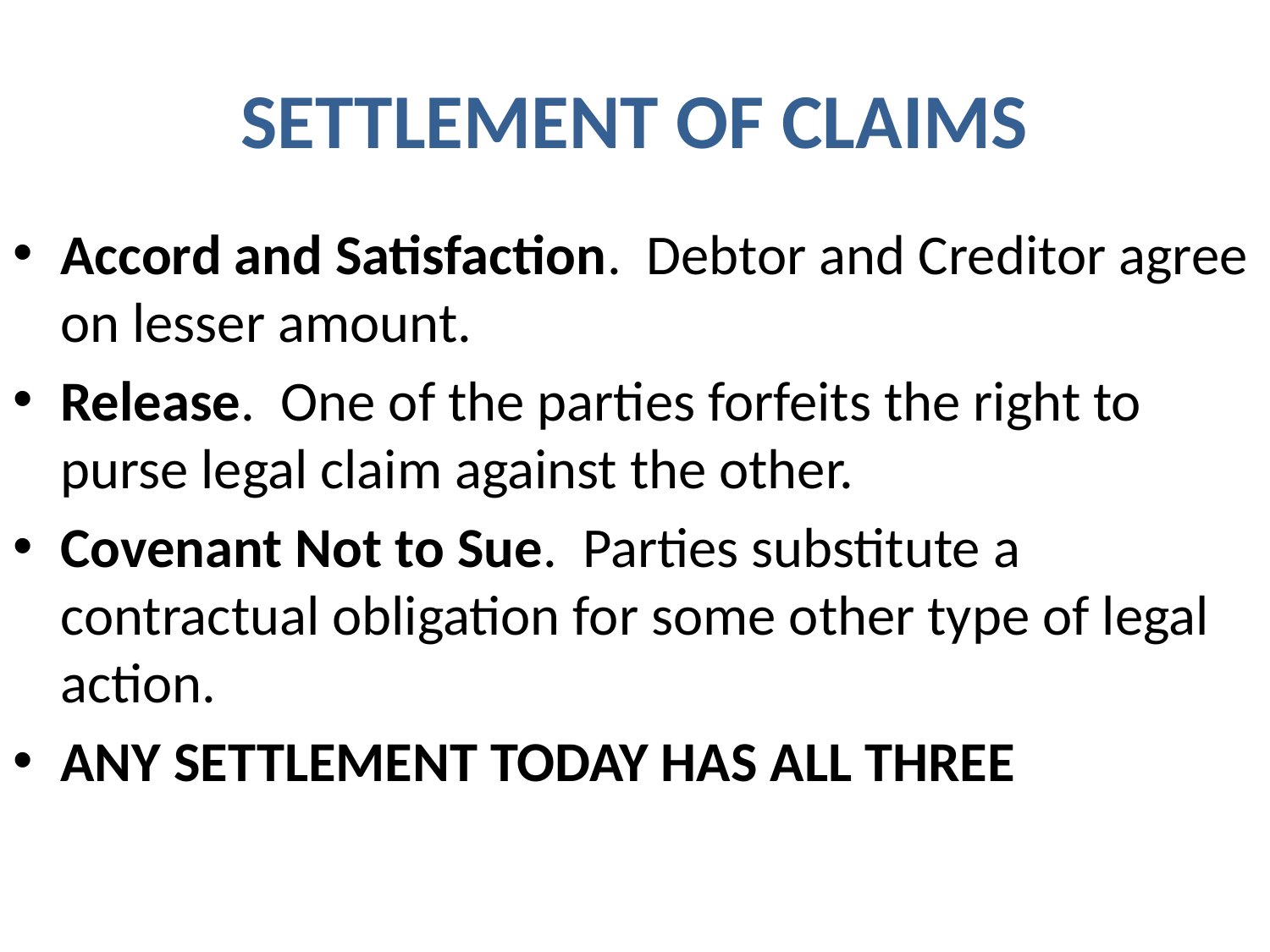

# SETTLEMENT OF CLAIMS
Accord and Satisfaction.  Debtor and Creditor agree on lesser amount.
Release.  One of the parties forfeits the right to purse legal claim against the other.
Covenant Not to Sue.  Parties substitute a contractual obligation for some other type of legal action.
ANY SETTLEMENT TODAY HAS ALL THREE